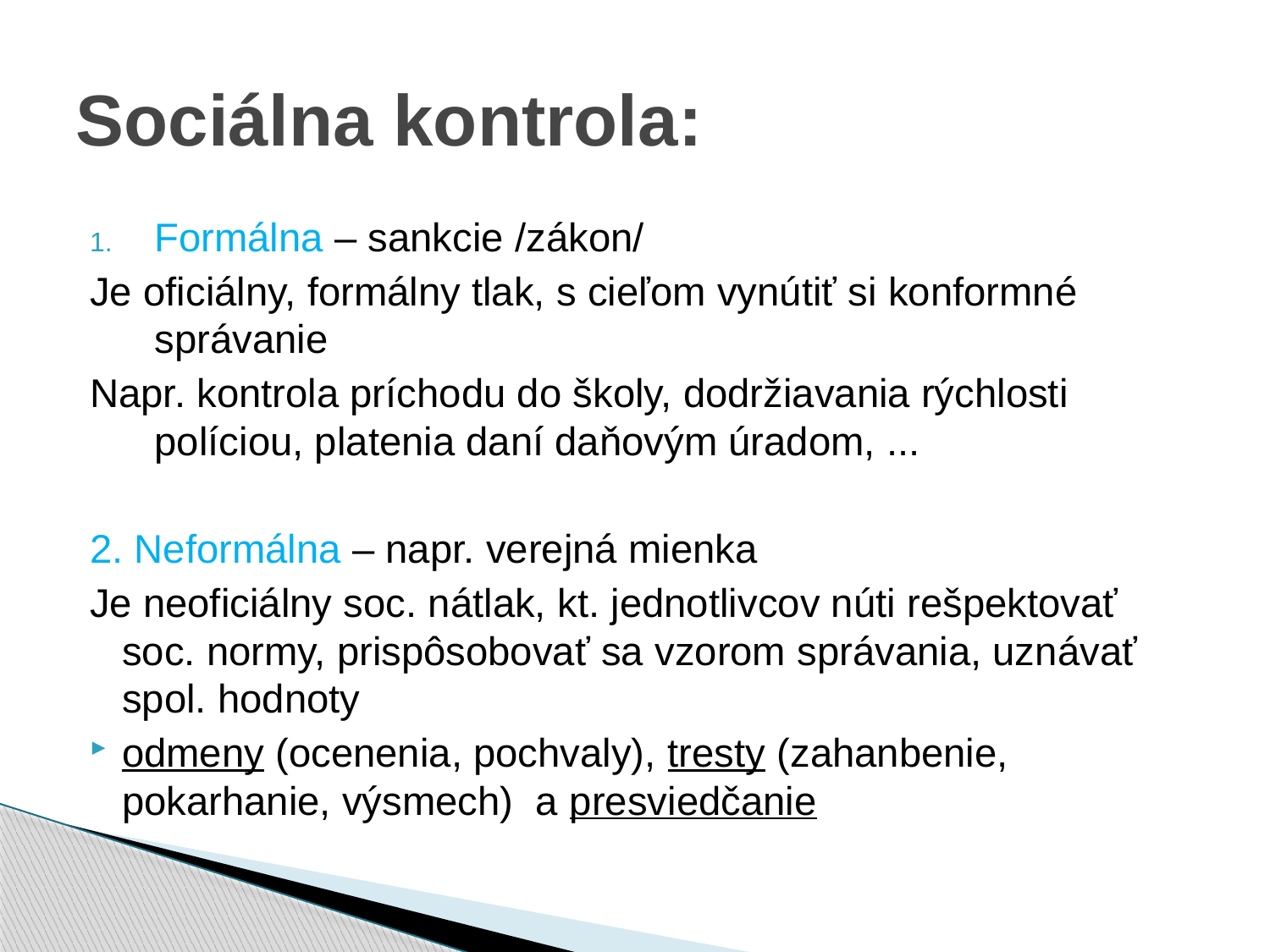

# Sociálna kontrola:
Formálna – sankcie /zákon/
Je oficiálny, formálny tlak, s cieľom vynútiť si konformné správanie
Napr. kontrola príchodu do školy, dodržiavania rýchlosti políciou, platenia daní daňovým úradom, ...

2. Neformálna – napr. verejná mienka
Je neoficiálny soc. nátlak, kt. jednotlivcov núti rešpektovať soc. normy, prispôsobovať sa vzorom správania, uznávať spol. hodnoty
odmeny (ocenenia, pochvaly), tresty (zahanbenie, pokarhanie, výsmech)  a presviedčanie